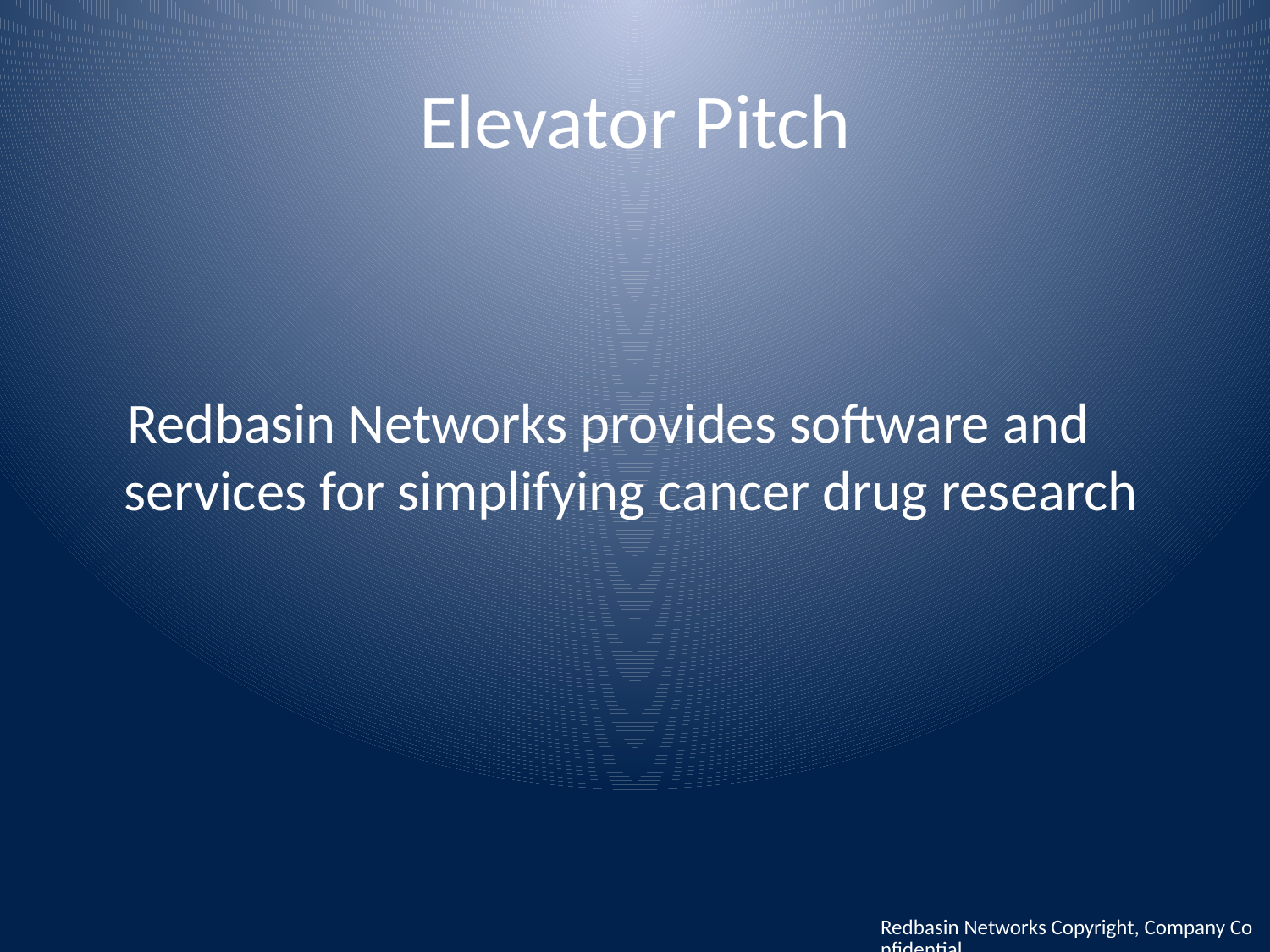

# Elevator Pitch

    Redbasin Networks provides software and services for simplifying cancer drug research

Redbasin Networks Copyright, Company Confidential